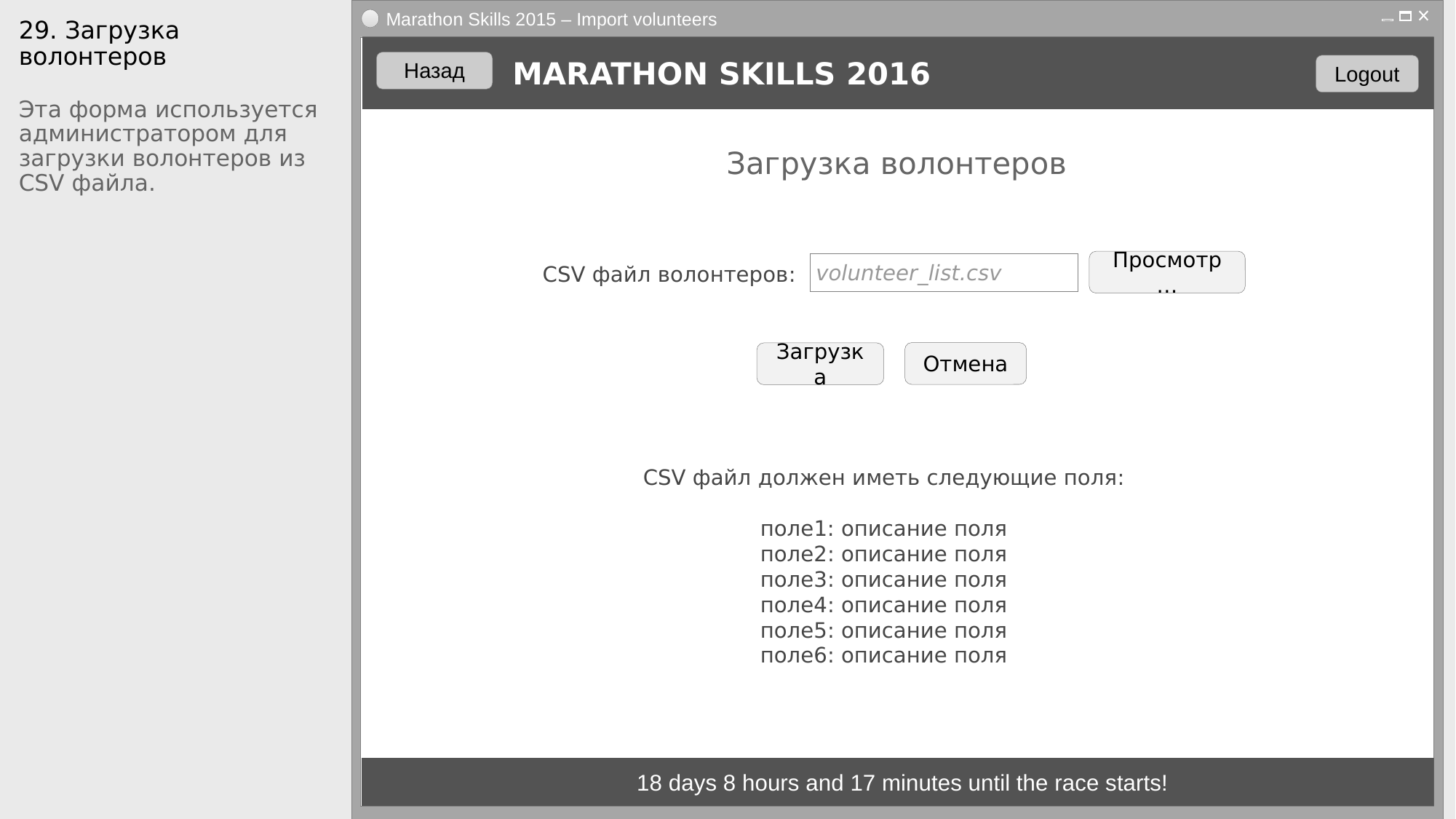

Marathon Skills 2015 – Import volunteers

# 29. Загрузка волонтеров

Назад
MARATHON SKILLS 2016
Logout
Эта форма используется администратором для загрузки волонтеров из CSV файла.
Загрузка волонтеров
Просмотр…
volunteer_list.csv
CSV файл волонтеров:
Отмена
Загрузка
CSV файл должен иметь следующие поля:

поле1: описание поля
поле2: описание поля
поле3: описание поля
поле4: описание поля
поле5: описание поля
поле6: описание поля

18 days 8 hours and 17 minutes until the race starts!